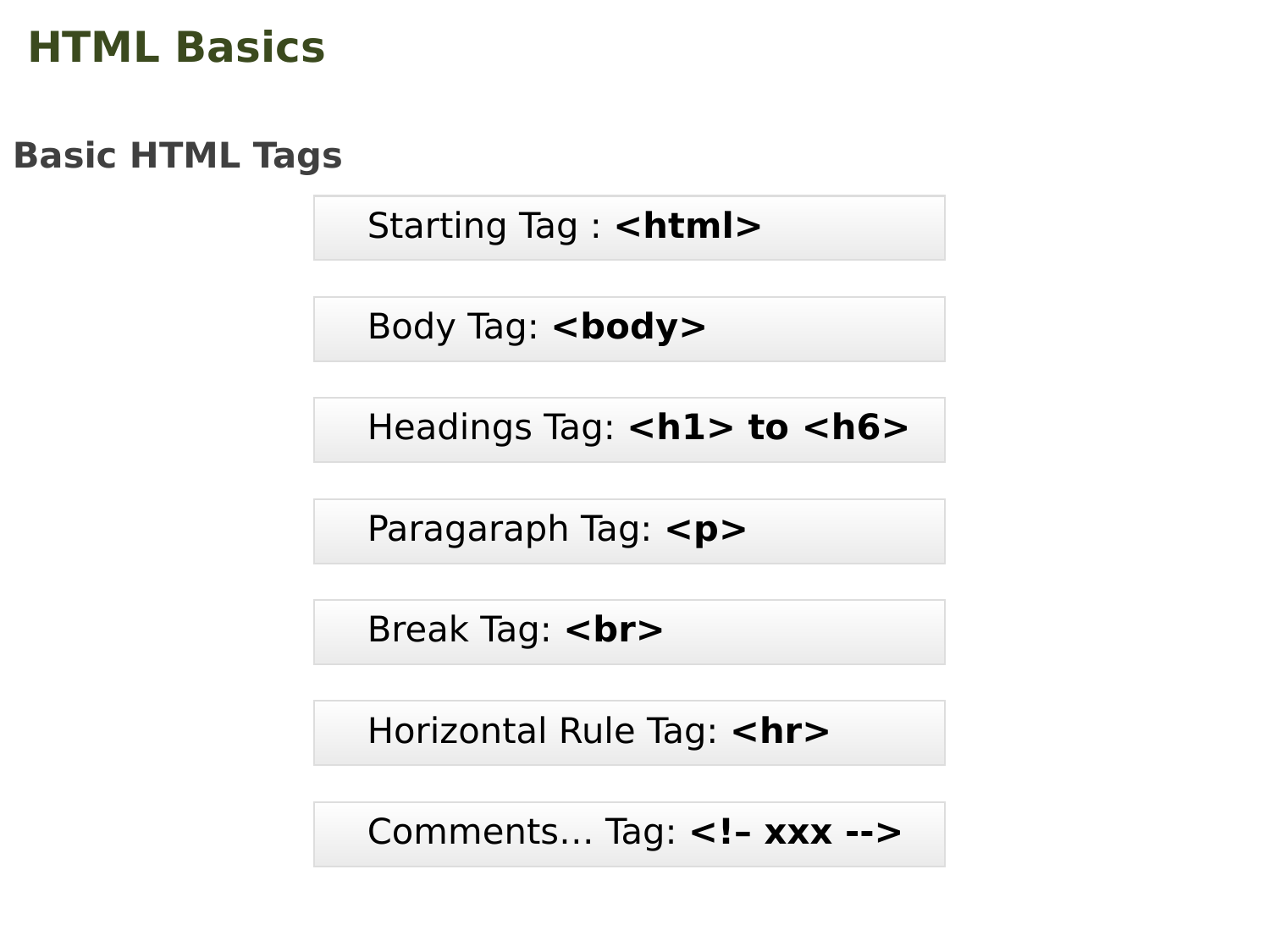

HTML Basics
Basic HTML Tags
Starting Tag : <html>

Body Tag: <body>

Headings Tag: <h1> to <h6>

Paragaraph Tag: <p>

Break Tag: <br>

Horizontal Rule Tag: <hr>

Comments… Tag: <!– xxx -->